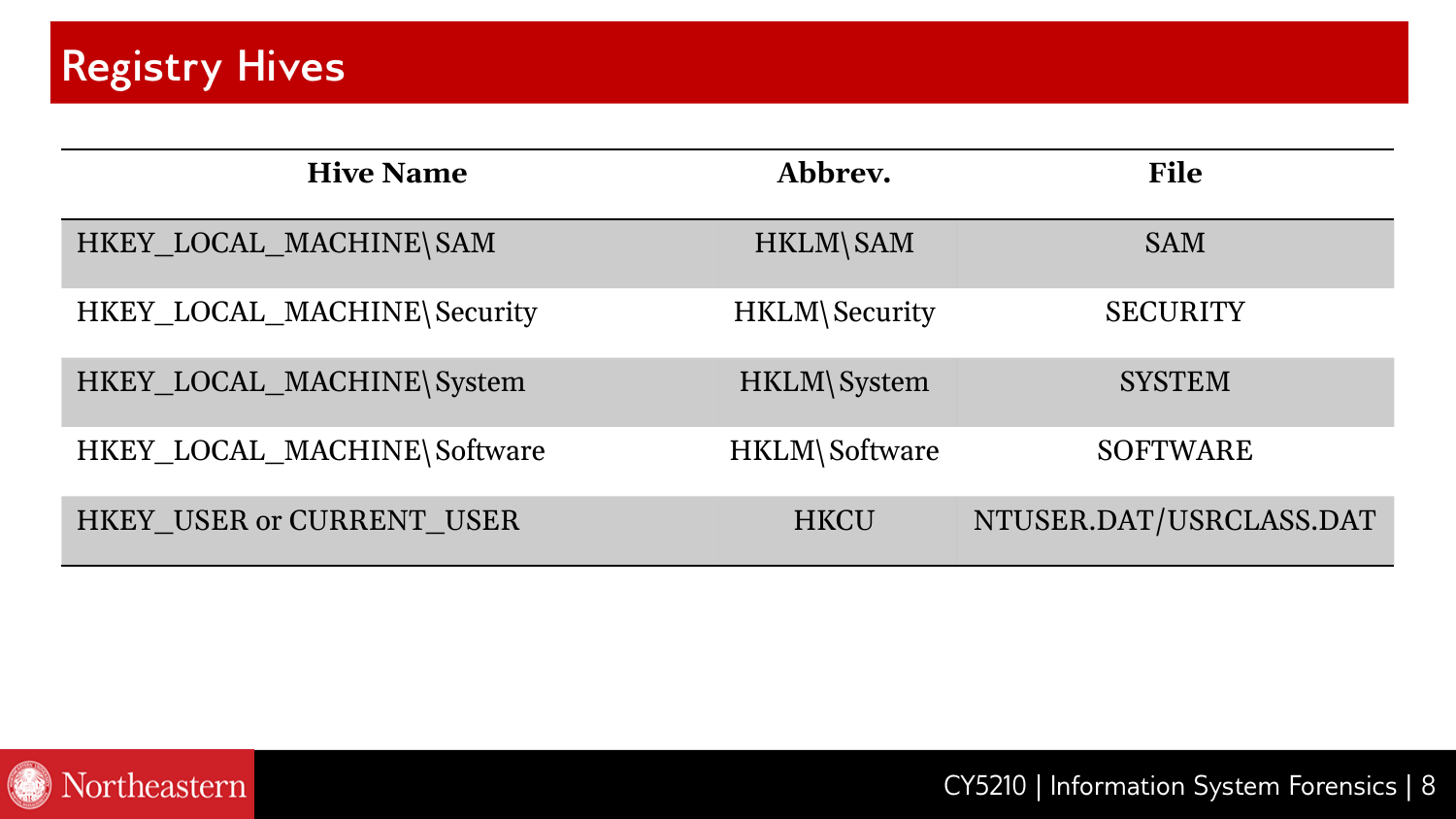

# Registry Hives
| Hive Name | Abbrev. | File |
| --- | --- | --- |
| HKEY\_LOCAL\_MACHINE\SAM | HKLM\SAM | SAM |
| HKEY\_LOCAL\_MACHINE\Security | HKLM\Security | SECURITY |
| HKEY\_LOCAL\_MACHINE\System | HKLM\System | SYSTEM |
| HKEY\_LOCAL\_MACHINE\Software | HKLM\Software | SOFTWARE |
| HKEY\_USER or CURRENT\_USER | HKCU | NTUSER.DAT/USRCLASS.DAT |